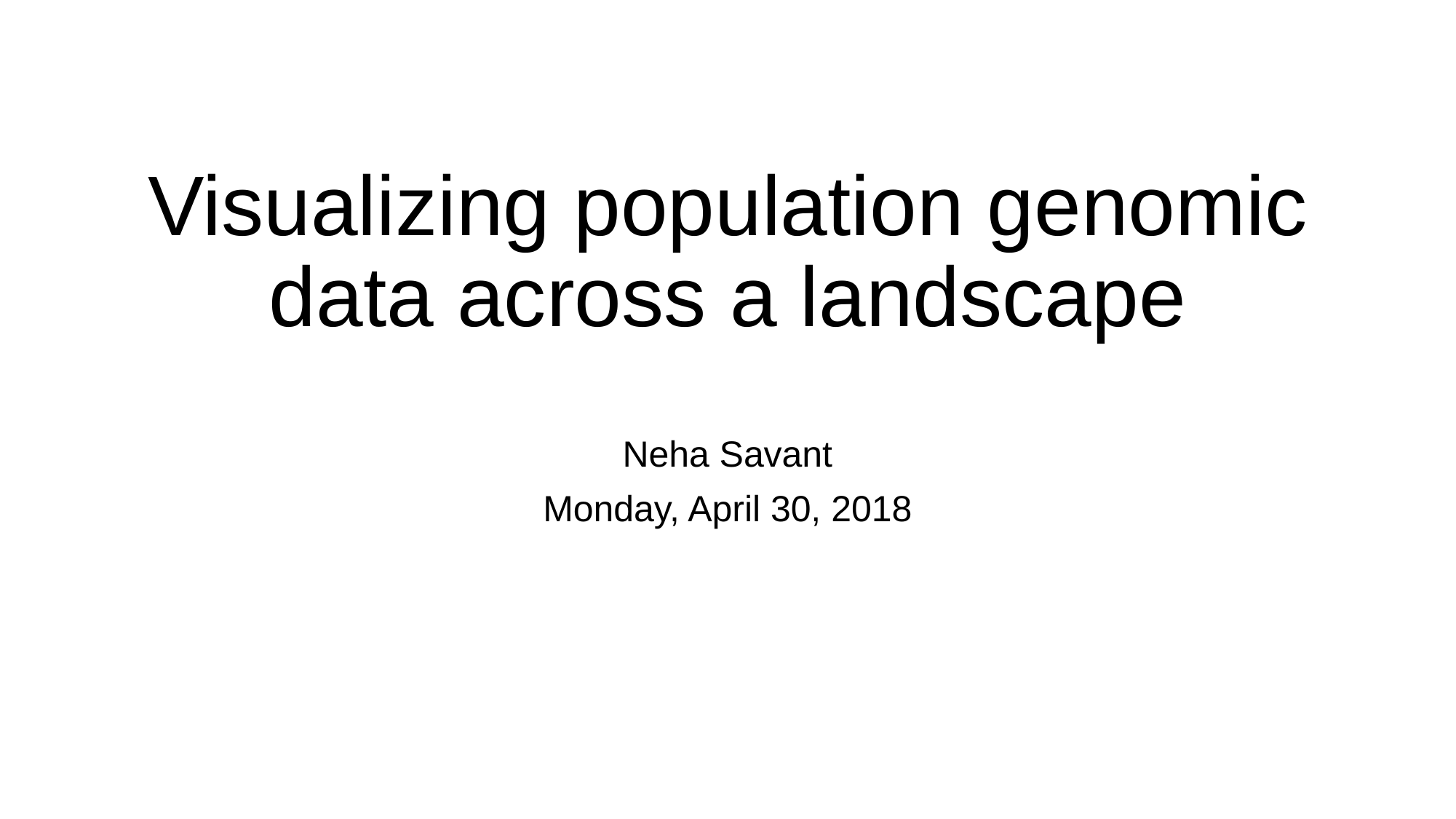

# Visualizing population genomic data across a landscape
Neha Savant
Monday, April 30, 2018